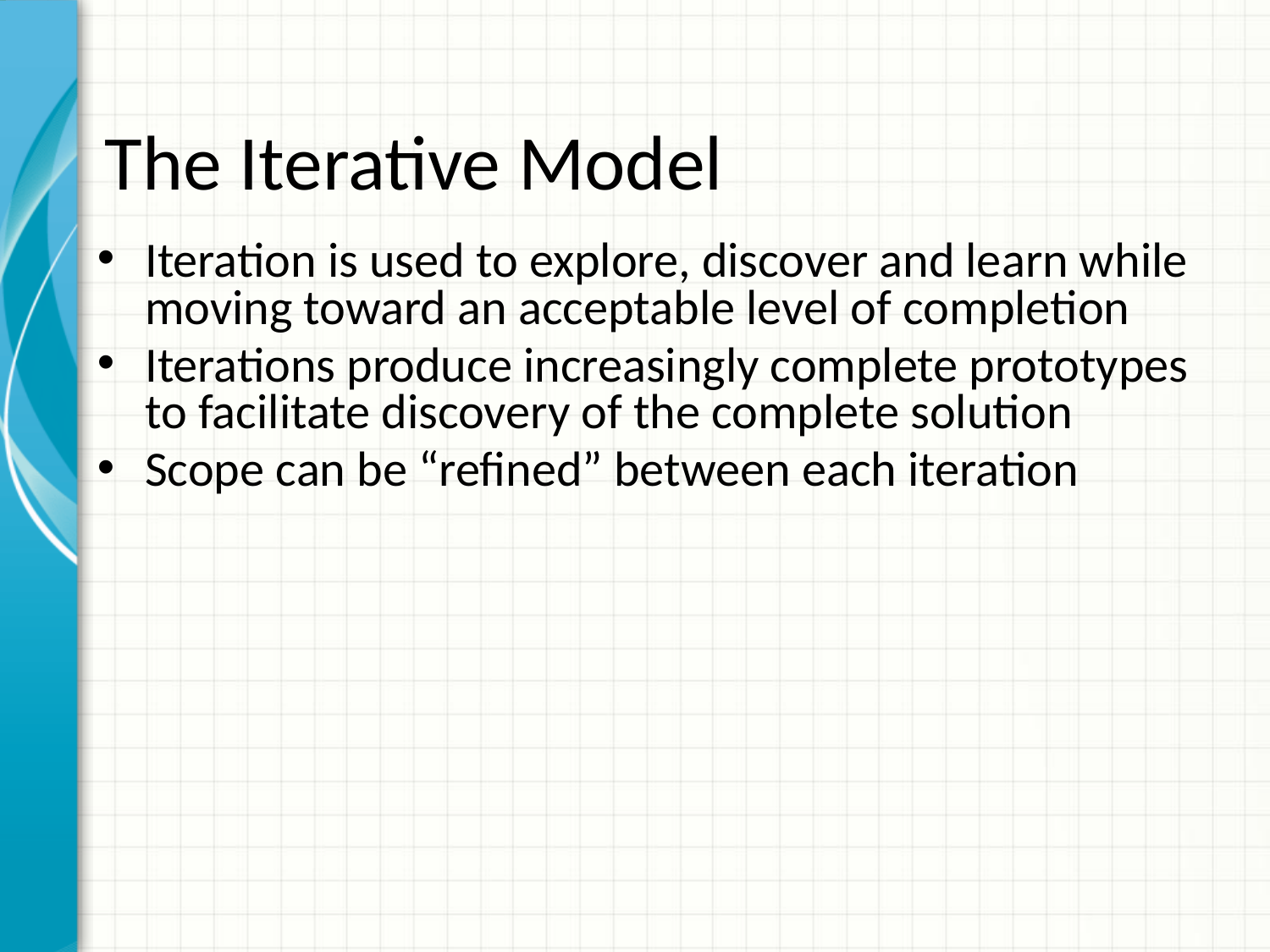

# The Iterative Model
Iteration is used to explore, discover and learn while moving toward an acceptable level of completion
Iterations produce increasingly complete prototypes to facilitate discovery of the complete solution
Scope can be “refined” between each iteration